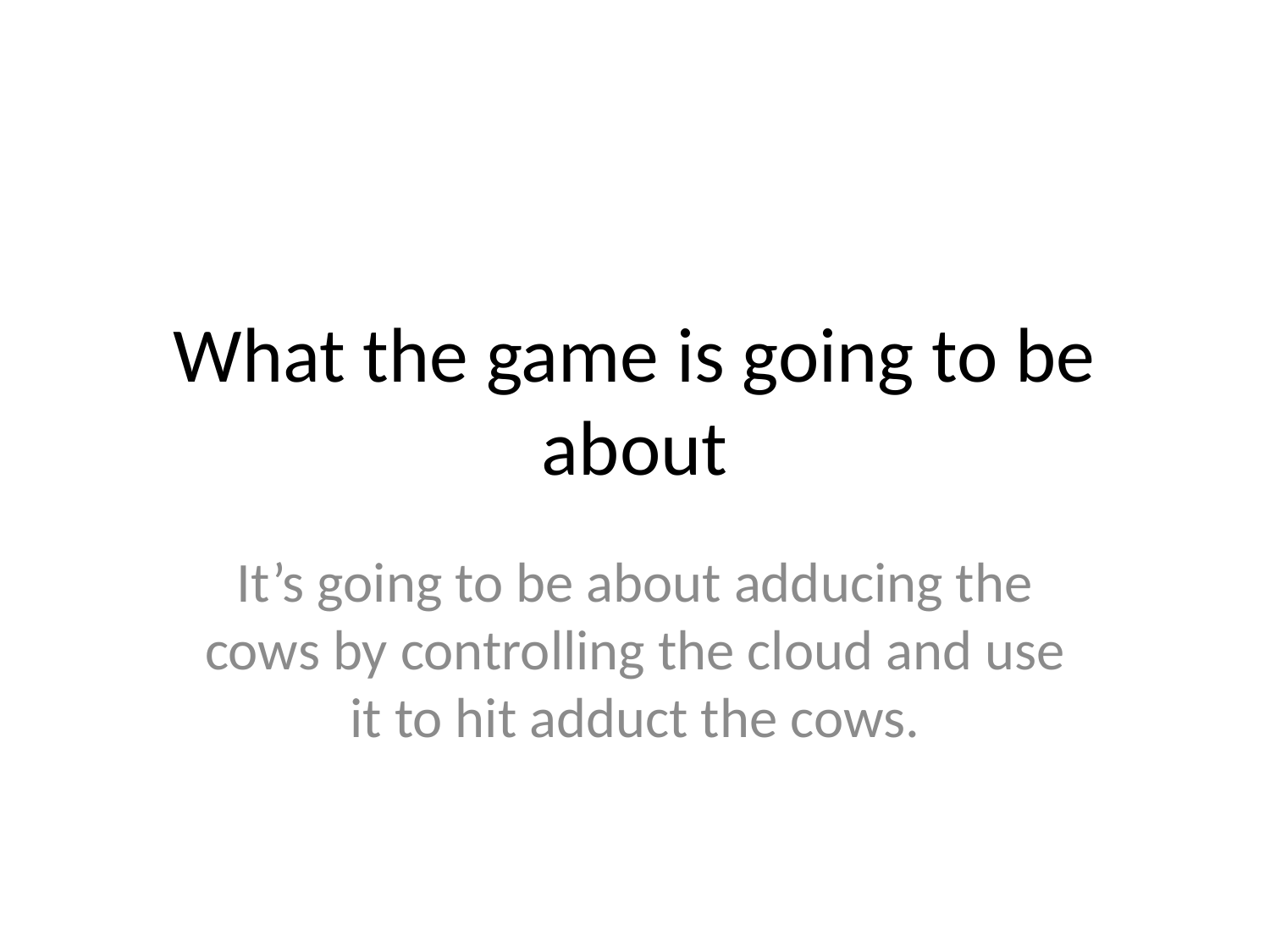

# What the game is going to be about
It’s going to be about adducing the cows by controlling the cloud and use it to hit adduct the cows.